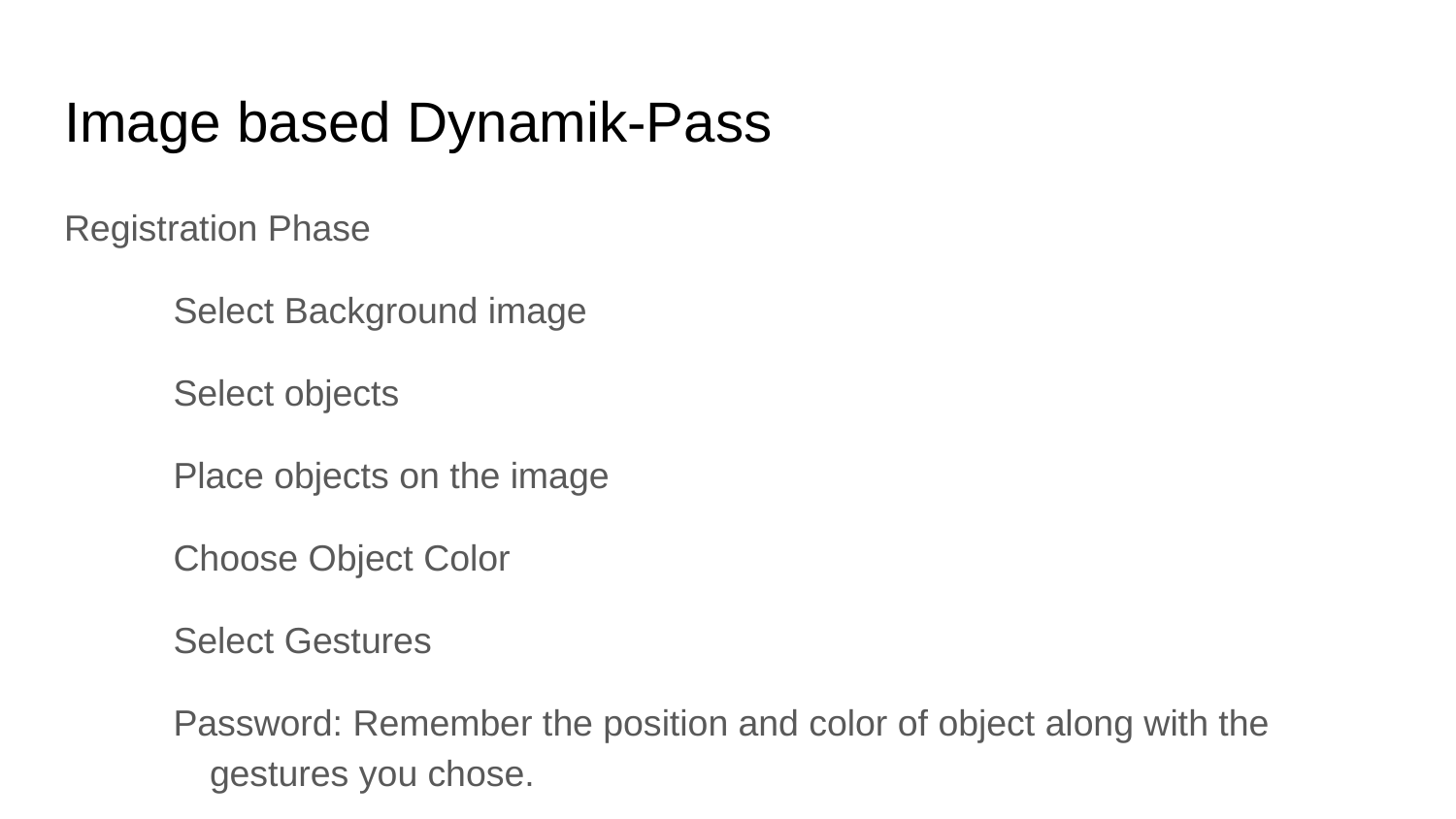

# Image based Dynamik-Pass
Registration Phase
Select Background image
Select objects
Place objects on the image
Choose Object Color
Select Gestures
Password: Remember the position and color of object along with the gestures you chose.